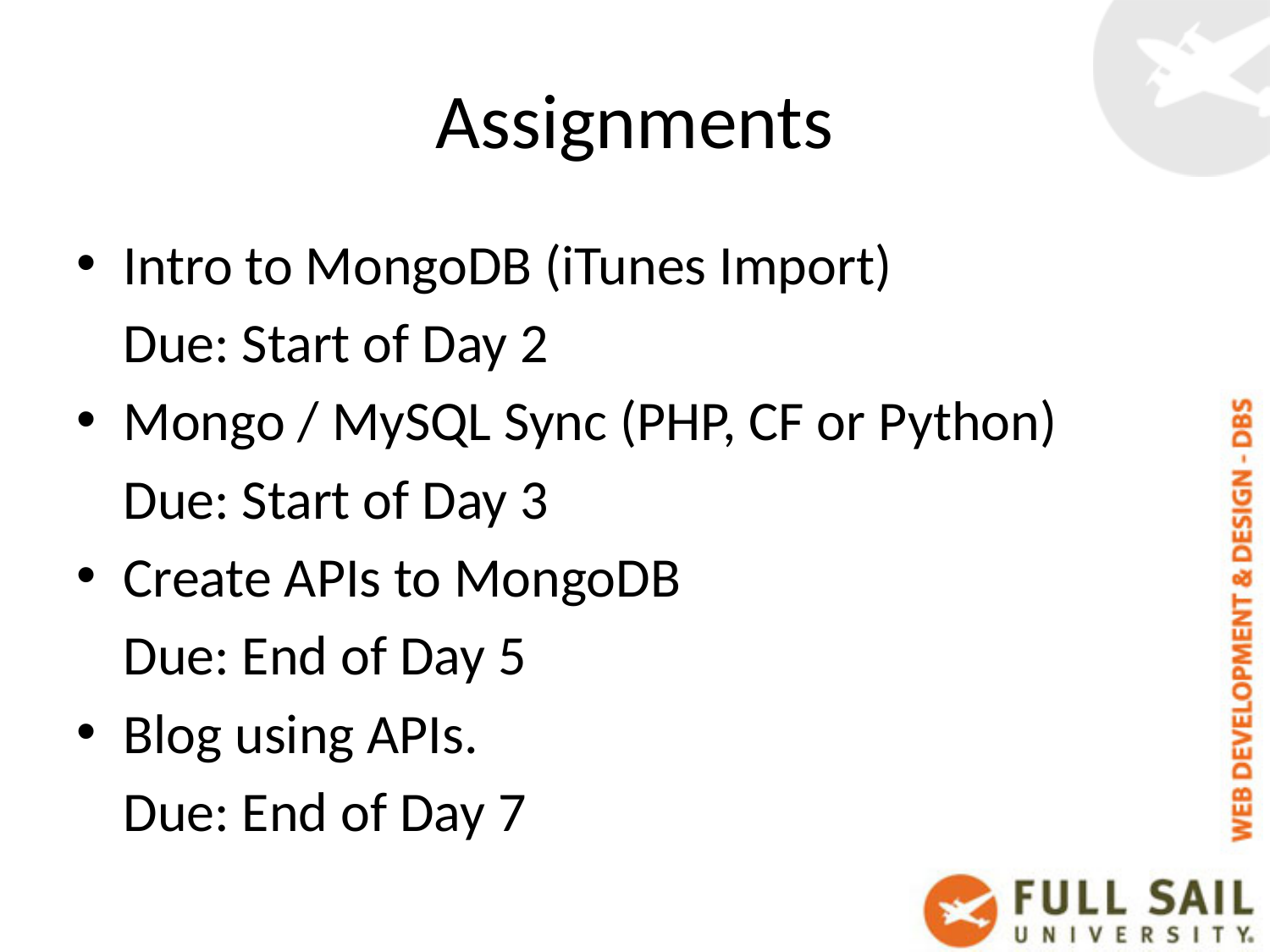

# Assignments
Intro to MongoDB (iTunes Import)
		Due: Start of Day 2
Mongo / MySQL Sync (PHP, CF or Python)
		Due: Start of Day 3
Create APIs to MongoDB
		Due: End of Day 5
Blog using APIs.
		Due: End of Day 7